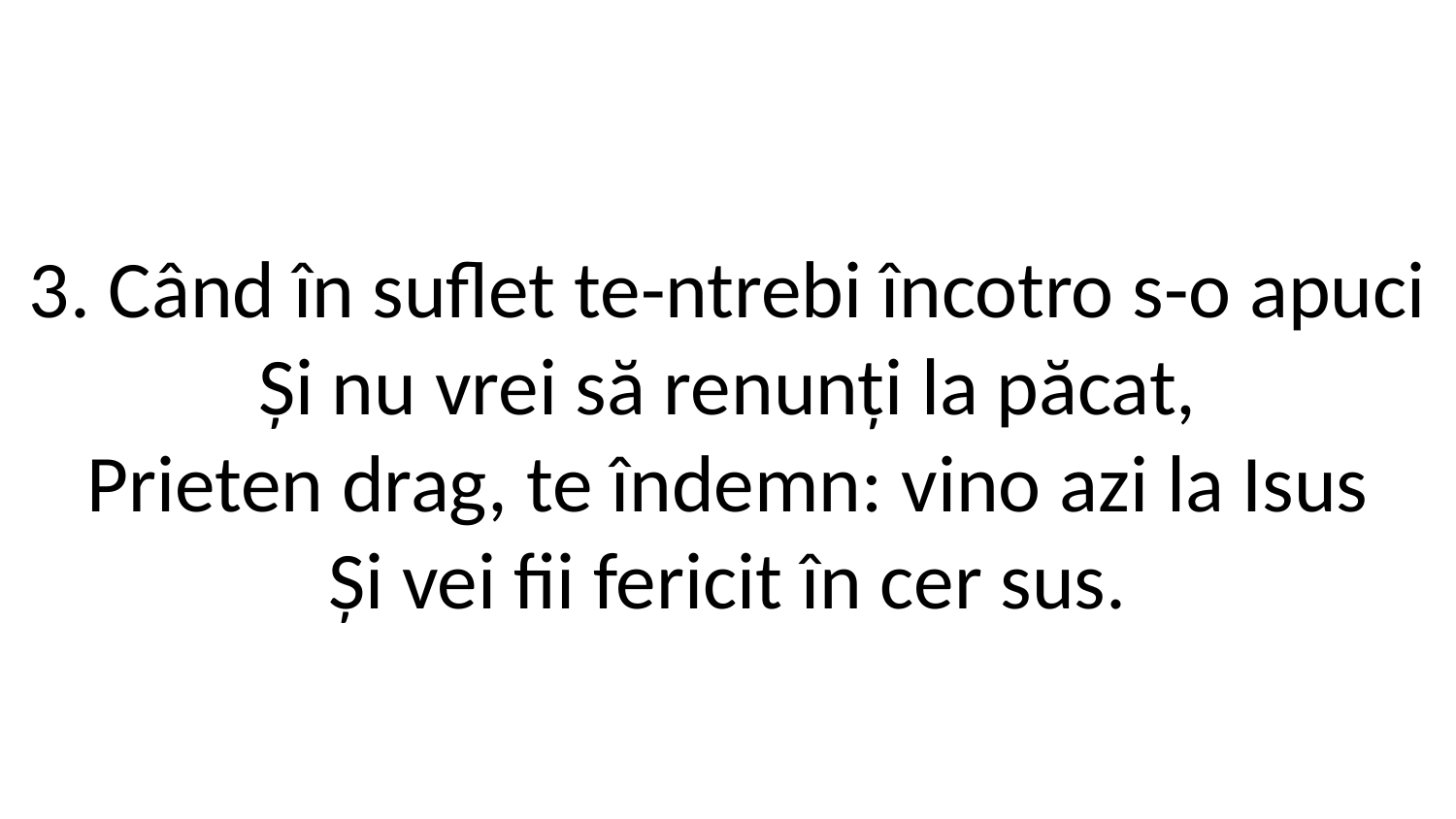

3. Când în suflet te-ntrebi încotro s-o apuci
Și nu vrei să renunți la păcat,
Prieten drag, te îndemn: vino azi la Isus
Și vei fii fericit în cer sus.